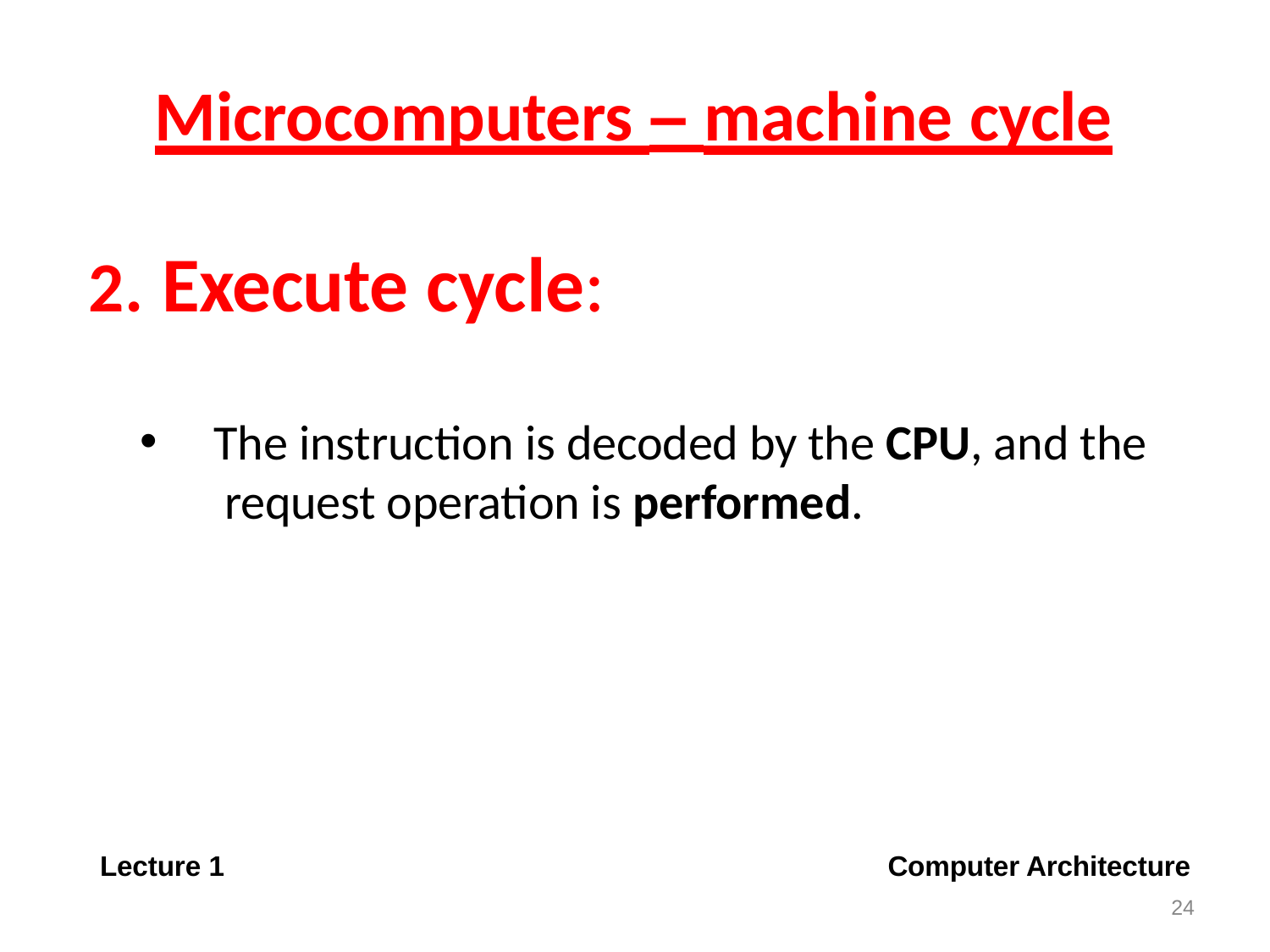

# Microcomputers – machine cycle
Execute cycle:

The instruction is decoded by the CPU, and the  request operation is performed.
Lecture 1
Computer Architecture
24